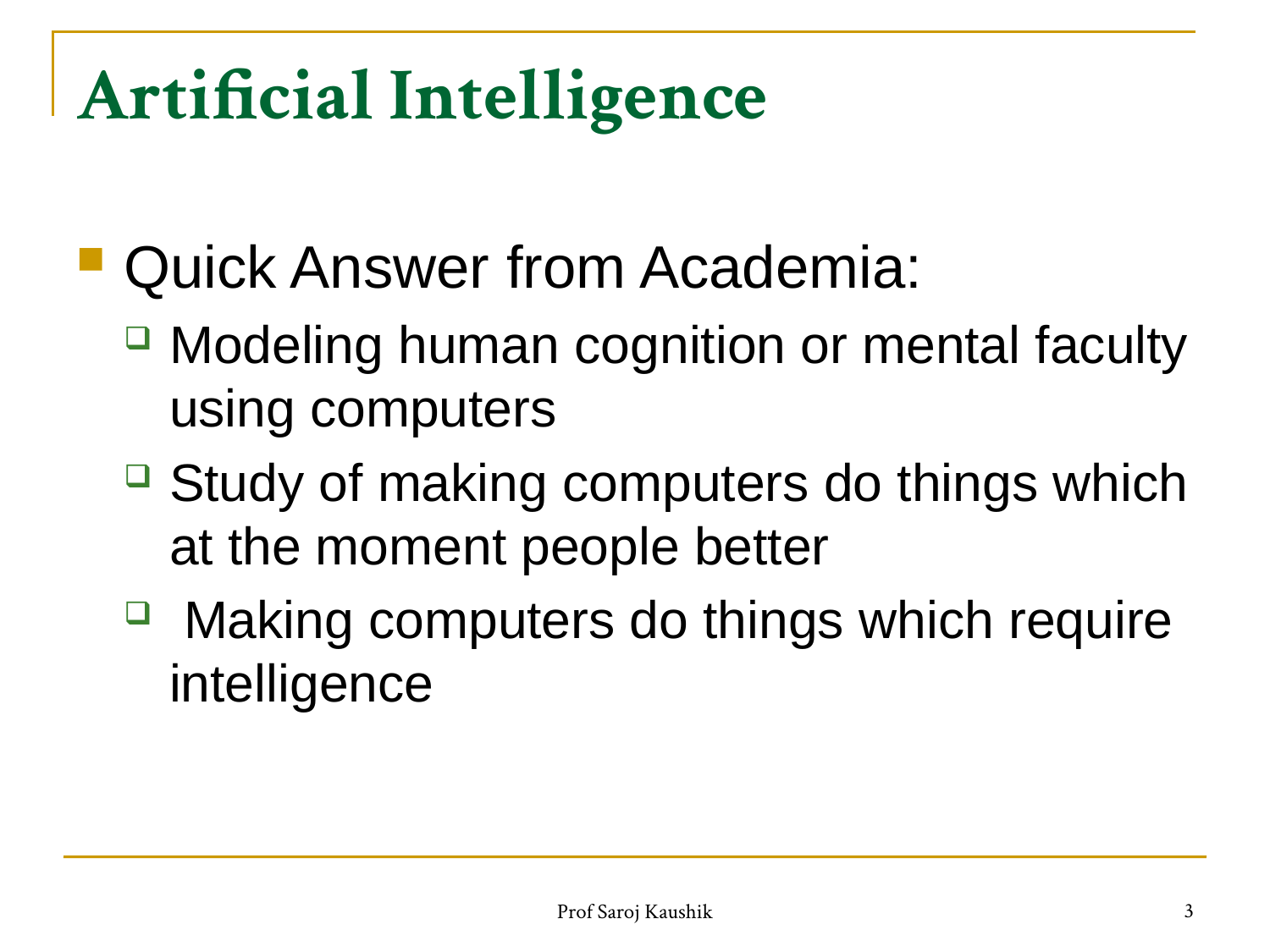

# Artificial Intelligence
Quick Answer from Academia:
Modeling human cognition or mental faculty using computers
Study of making computers do things which at the moment people better
 Making computers do things which require intelligence
3
Prof Saroj Kaushik